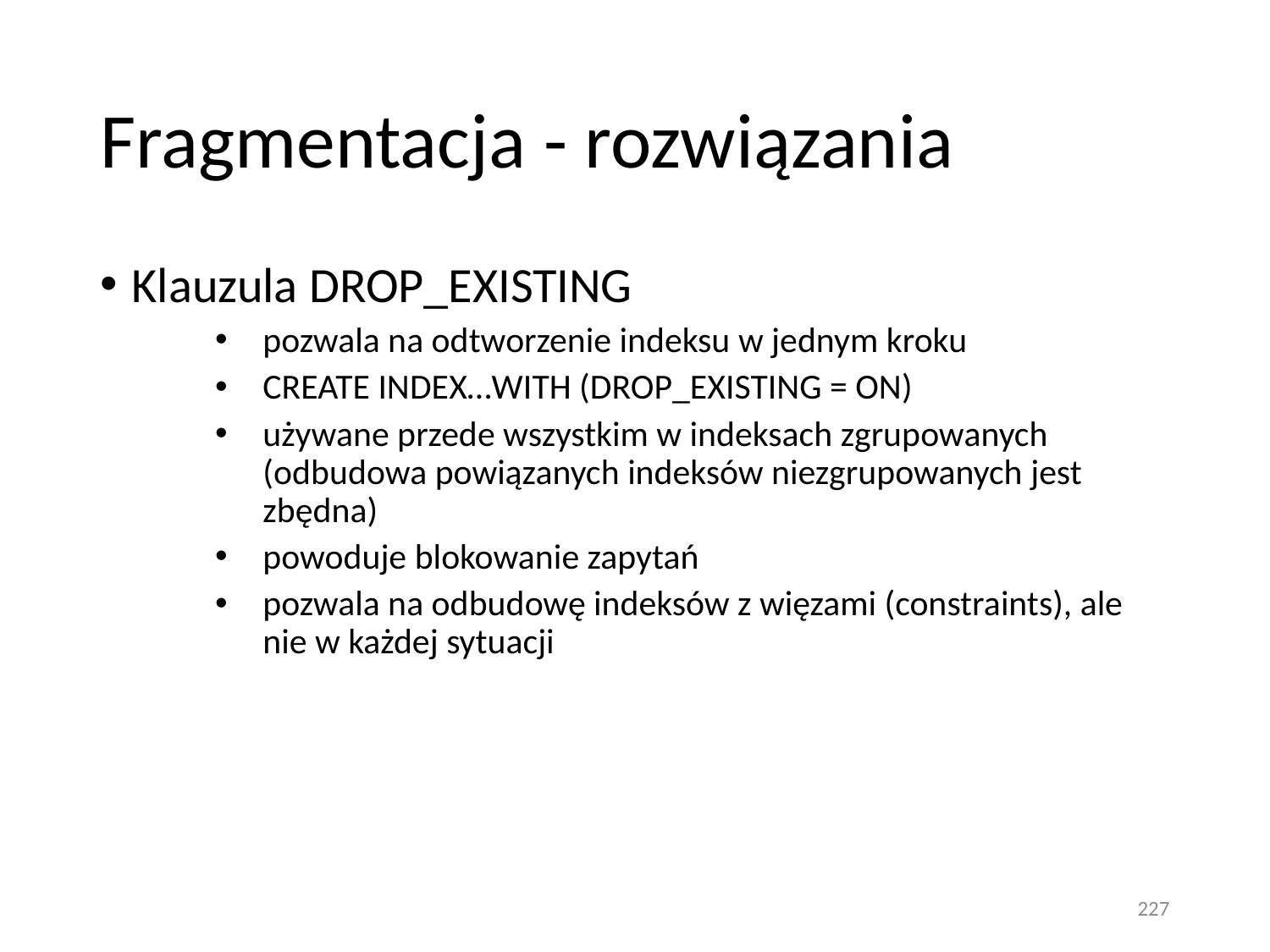

# Fragmentacja - rozwiązania
Klauzula DROP_EXISTING
pozwala na odtworzenie indeksu w jednym kroku
CREATE INDEX…WITH (DROP_EXISTING = ON)
używane przede wszystkim w indeksach zgrupowanych (odbudowa powiązanych indeksów niezgrupowanych jest zbędna)
powoduje blokowanie zapytań
pozwala na odbudowę indeksów z więzami (constraints), ale nie w każdej sytuacji
227